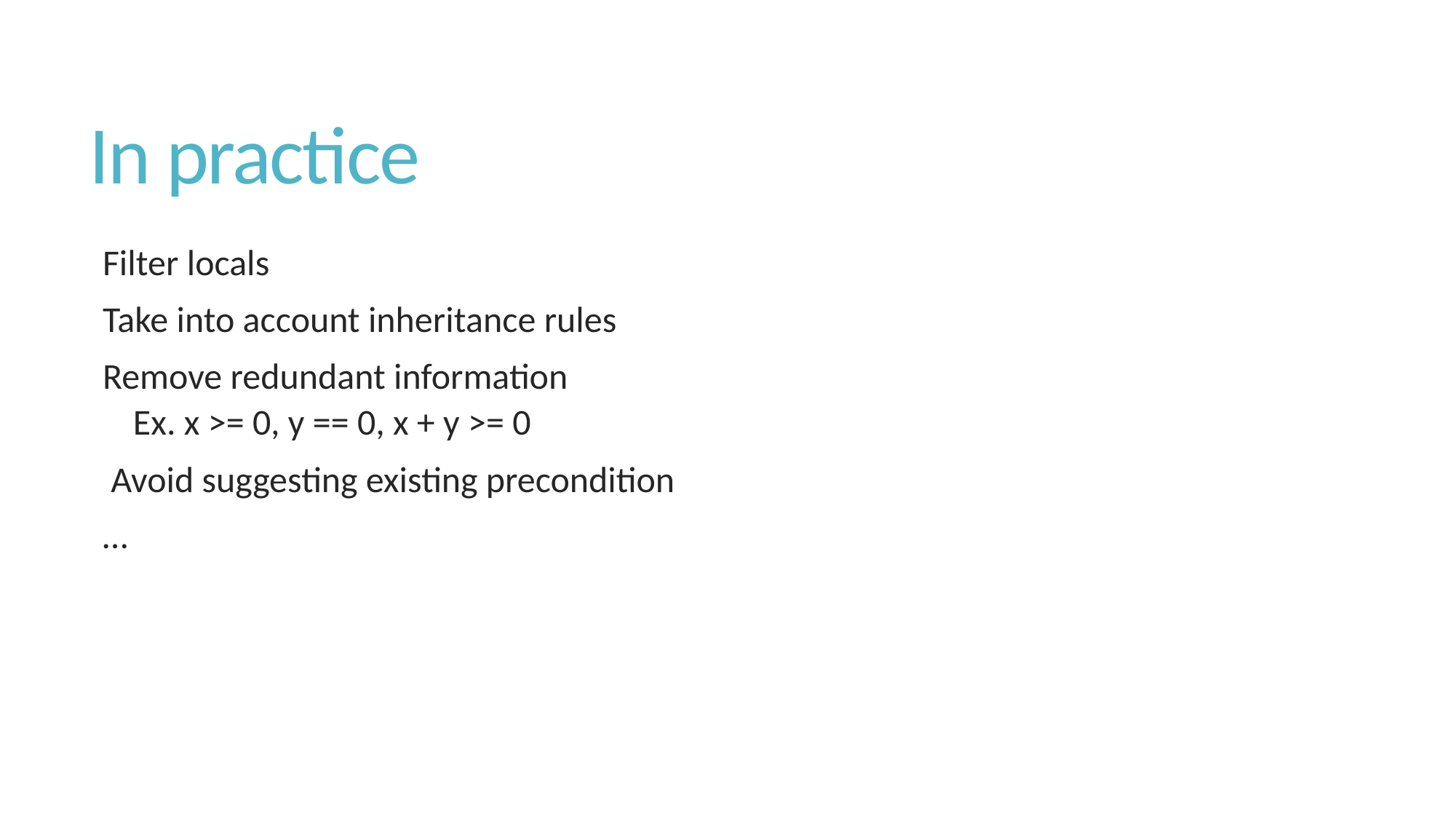

# In practice
Filter locals
Take into account inheritance rules
Remove redundant information
Ex. x >= 0, y == 0, x + y >= 0
 Avoid suggesting existing precondition
…